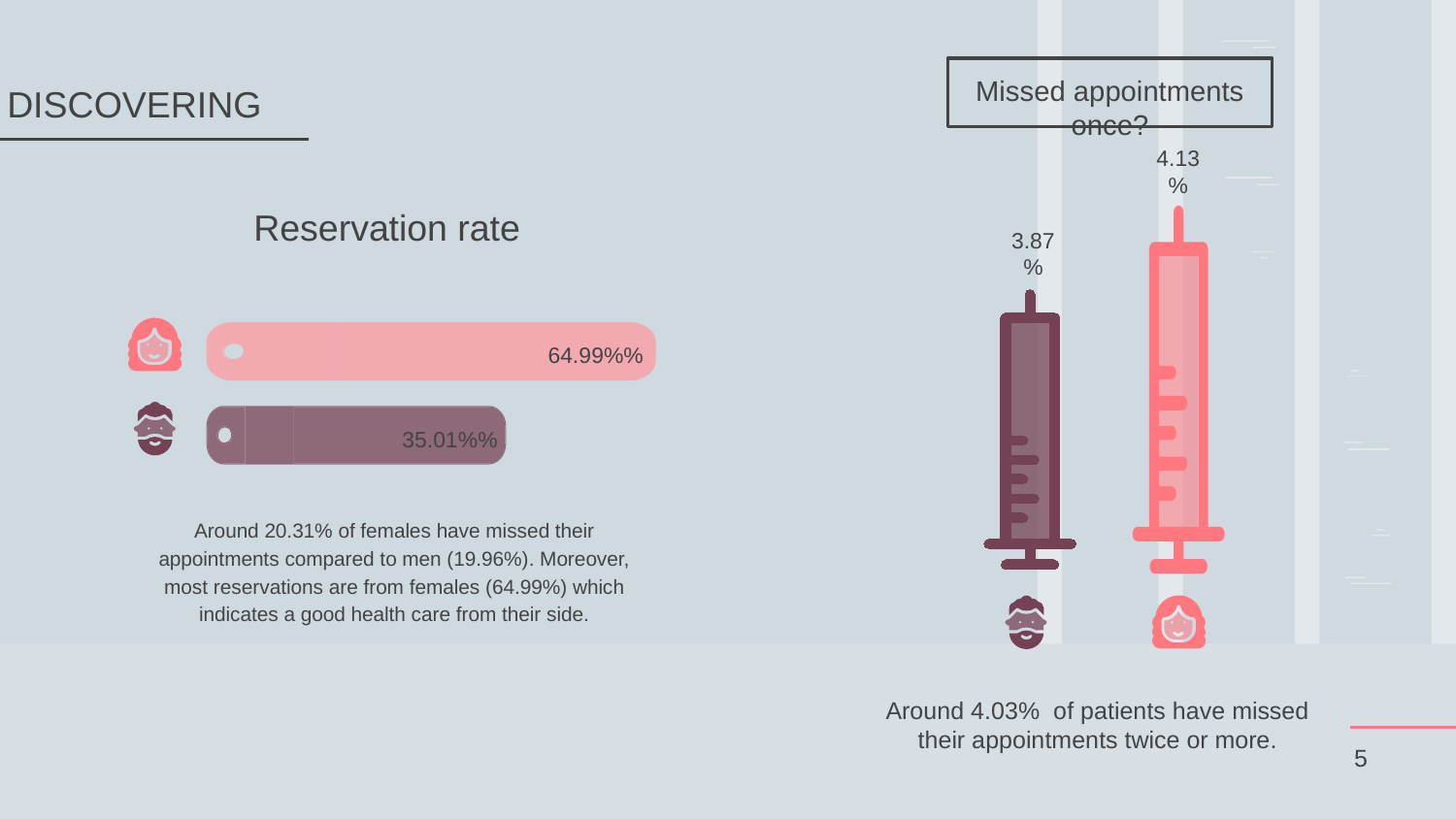

Missed appointments once?
# DISCOVERING
4.13%
Reservation rate

3.87%

64.99%%

35.01%%
Around 20.31% of females have missed their appointments compared to men (19.96%). Moreover, most reservations are from females (64.99%) which indicates a good health care from their side.

Around 4.03%  of patients have missed their appointments twice or more.
5